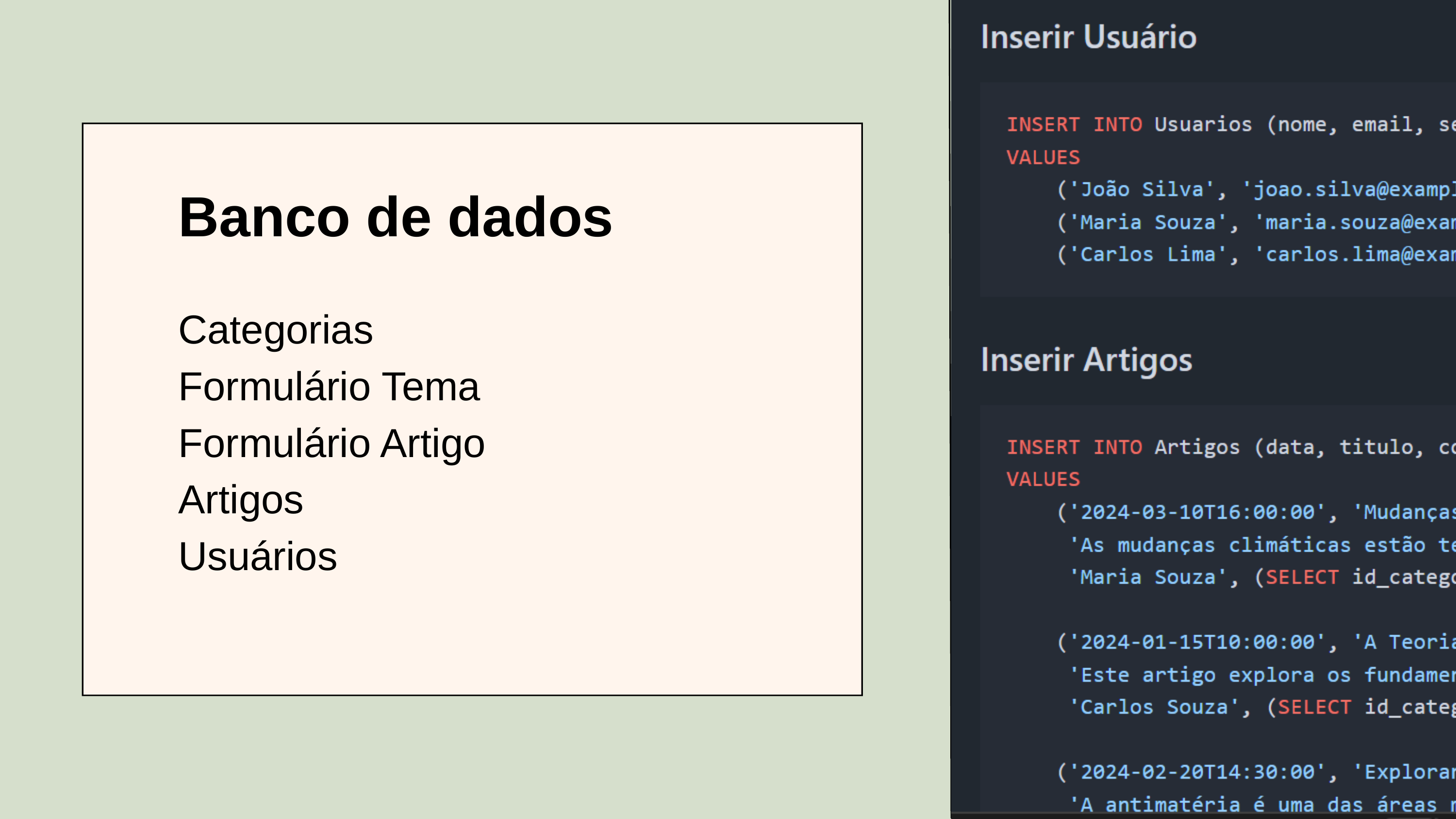

Banco de dados
Categorias
Formulário Tema
Formulário Artigo
Artigos
Usuários